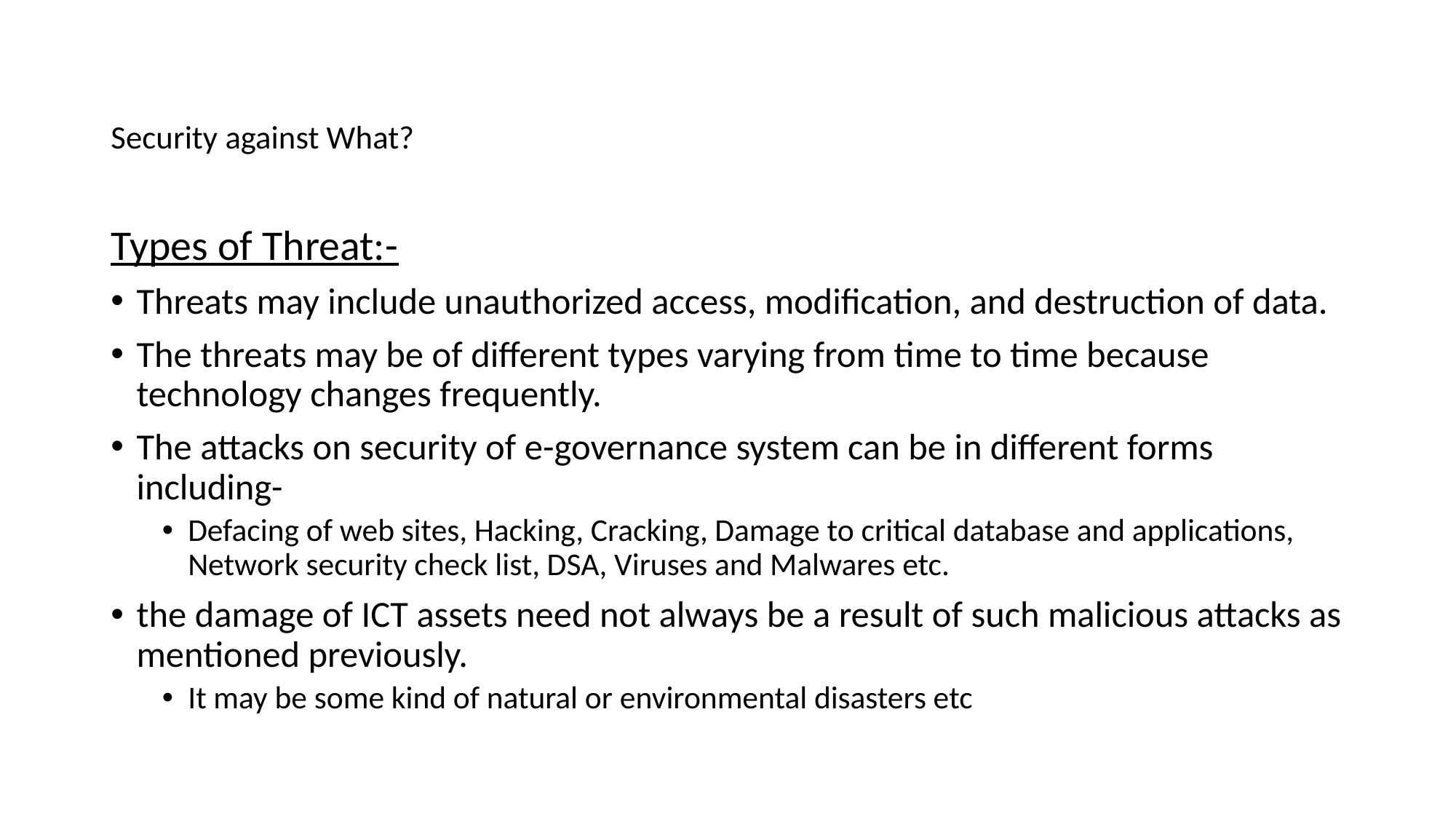

# Security against What?
Types of Threat:-
Threats may include unauthorized access, modification, and destruction of data.
The threats may be of different types varying from time to time because technology changes frequently.
The attacks on security of e-governance system can be in different forms including-
Defacing of web sites, Hacking, Cracking, Damage to critical database and applications, Network security check list, DSA, Viruses and Malwares etc.
the damage of ICT assets need not always be a result of such malicious attacks as mentioned previously.
It may be some kind of natural or environmental disasters etc